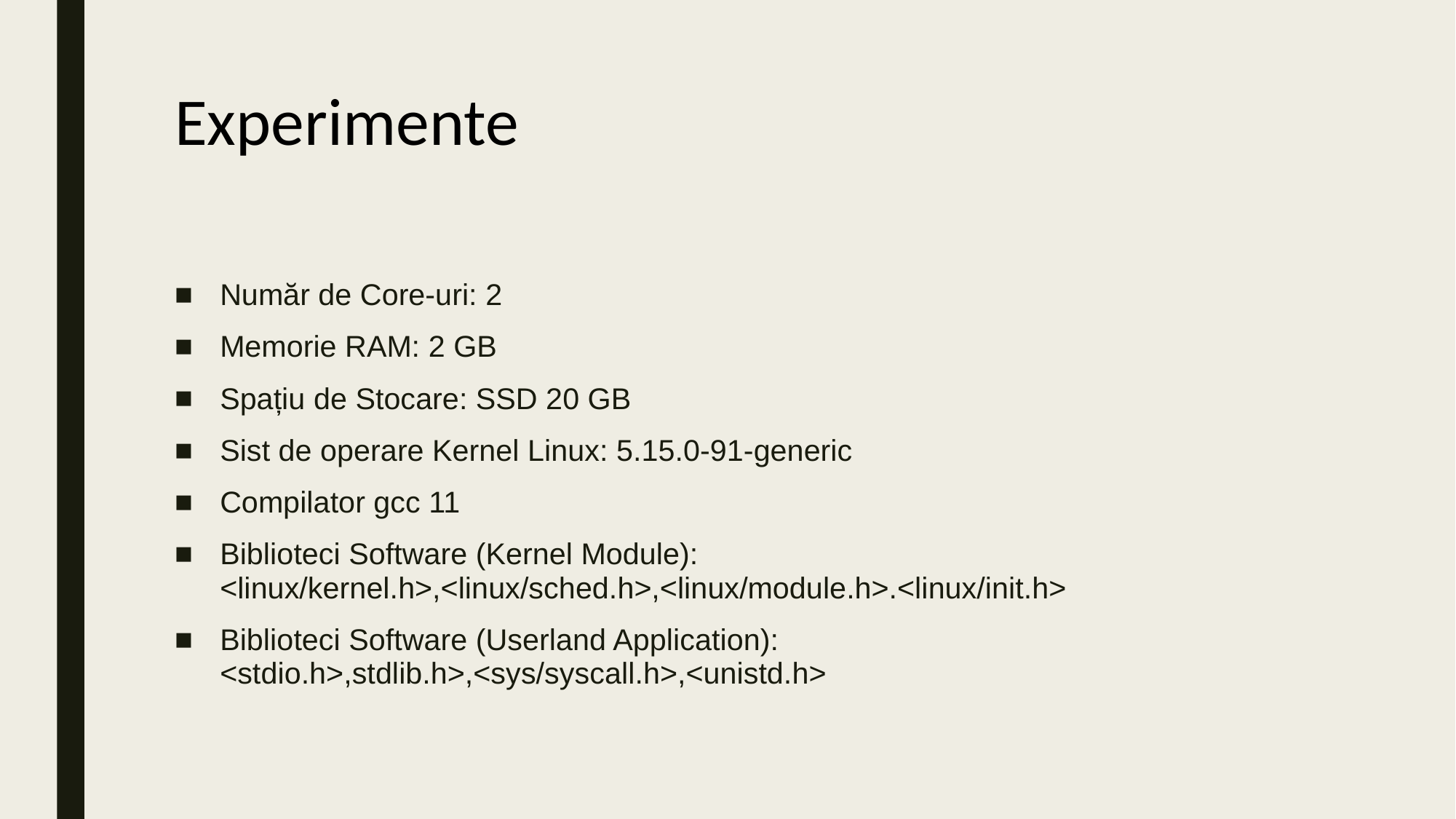

# Experimente
Număr de Core-uri: 2
Memorie RAM: 2 GB
Spațiu de Stocare: SSD 20 GB
Sist de operare Kernel Linux: 5.15.0-91-generic
Compilator gcc 11
Biblioteci Software (Kernel Module): <linux/kernel.h>,<linux/sched.h>,<linux/module.h>.<linux/init.h>
Biblioteci Software (Userland Application): <stdio.h>,stdlib.h>,<sys/syscall.h>,<unistd.h>